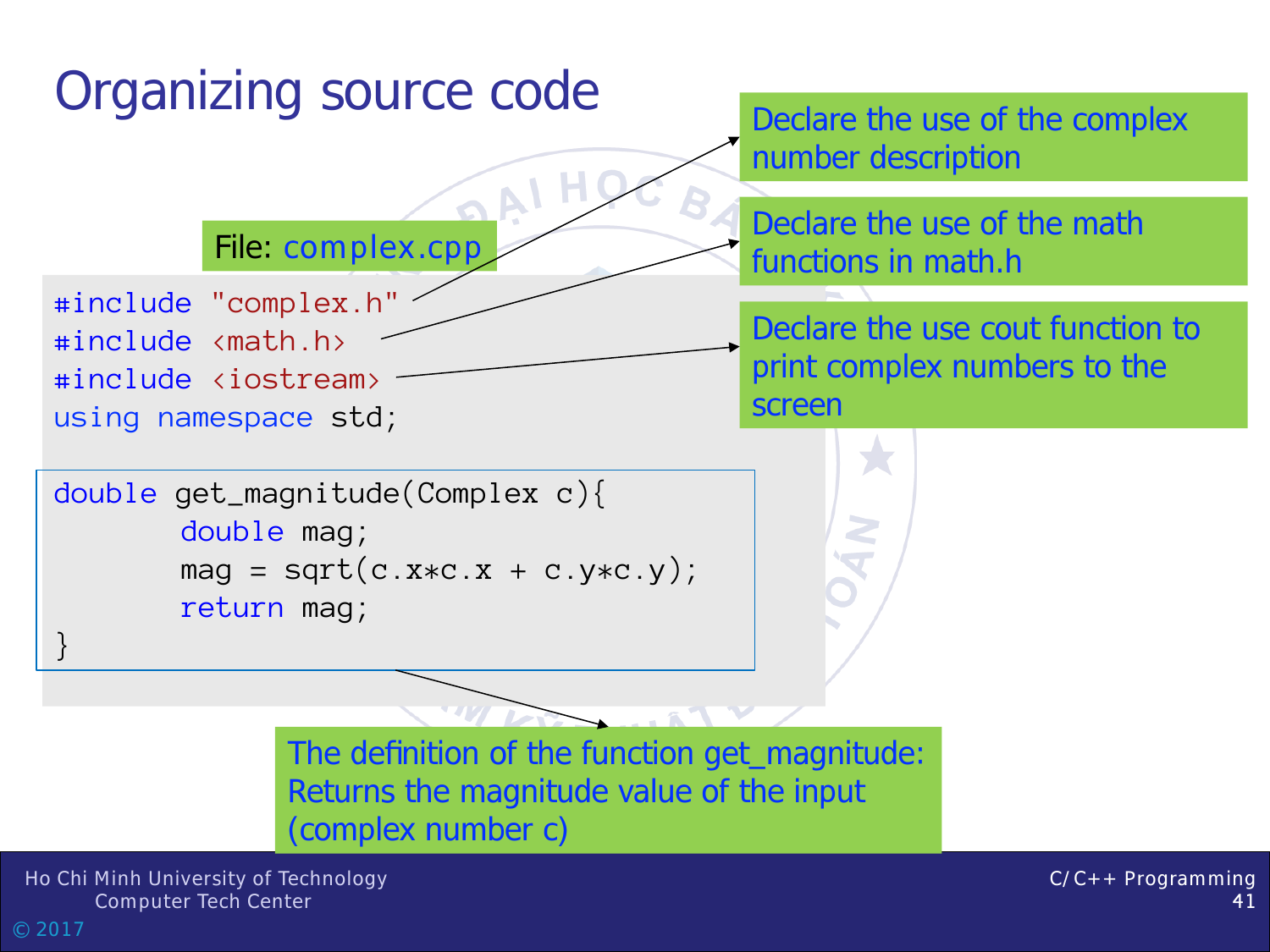

# Organizing source code
Declare the use of the complex number description
Declare the use of the math functions in math.h
File: complex.cpp
#include "complex.h"
#include <math.h>
#include <iostream>
using namespace std;

double get_magnitude(Complex c){
	double mag;
	mag = sqrt(c.x*c.x + c.y*c.y);
	return mag;
}

Declare the use cout function to print complex numbers to the screen

The definition of the function get_magnitude: Returns the magnitude value of the input (complex number c)